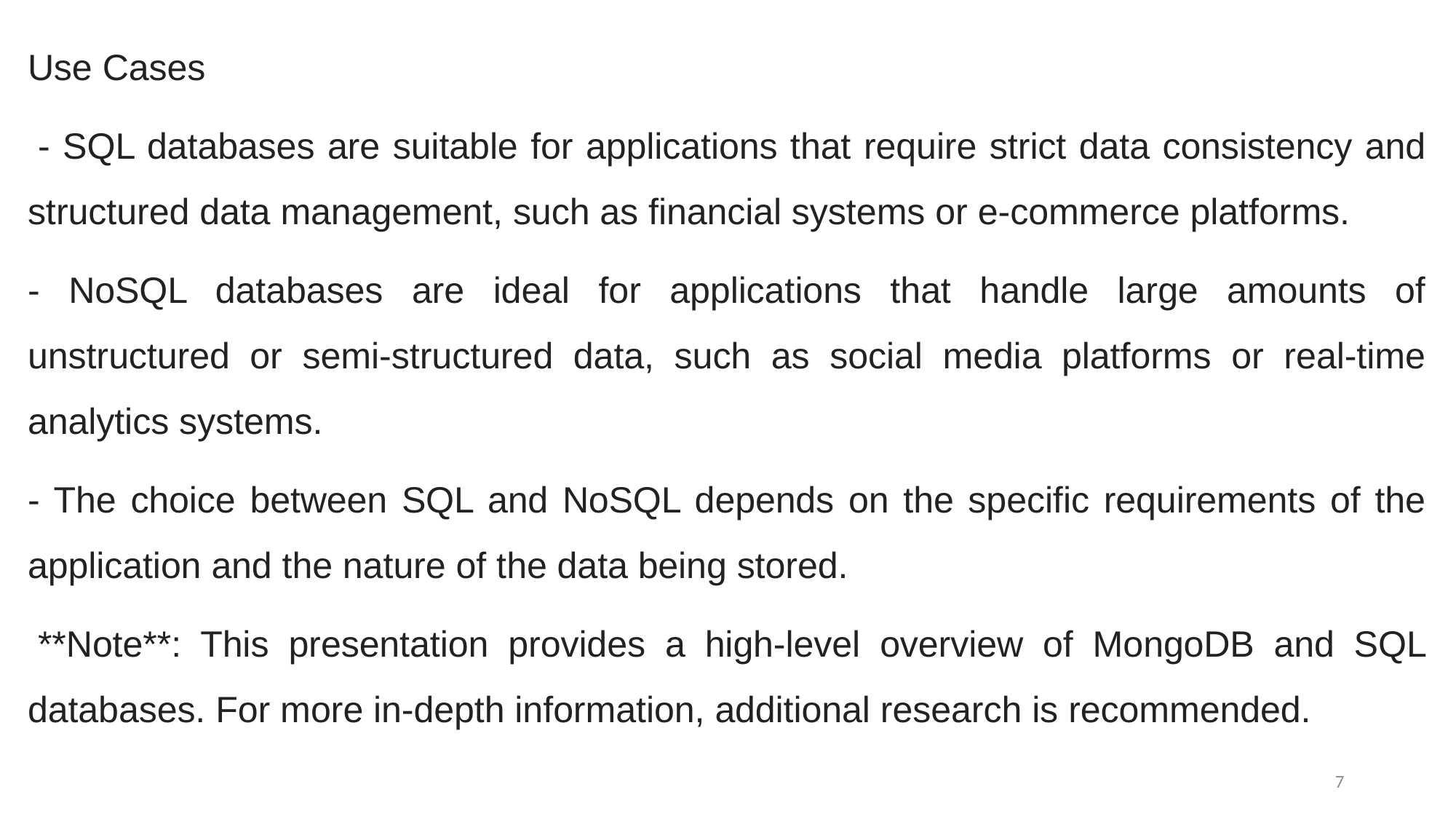

Use Cases
 - SQL databases are suitable for applications that require strict data consistency and structured data management, such as financial systems or e-commerce platforms.
- NoSQL databases are ideal for applications that handle large amounts of unstructured or semi-structured data, such as social media platforms or real-time analytics systems.
- The choice between SQL and NoSQL depends on the specific requirements of the application and the nature of the data being stored.
 **Note**: This presentation provides a high-level overview of MongoDB and SQL databases. For more in-depth information, additional research is recommended.

7